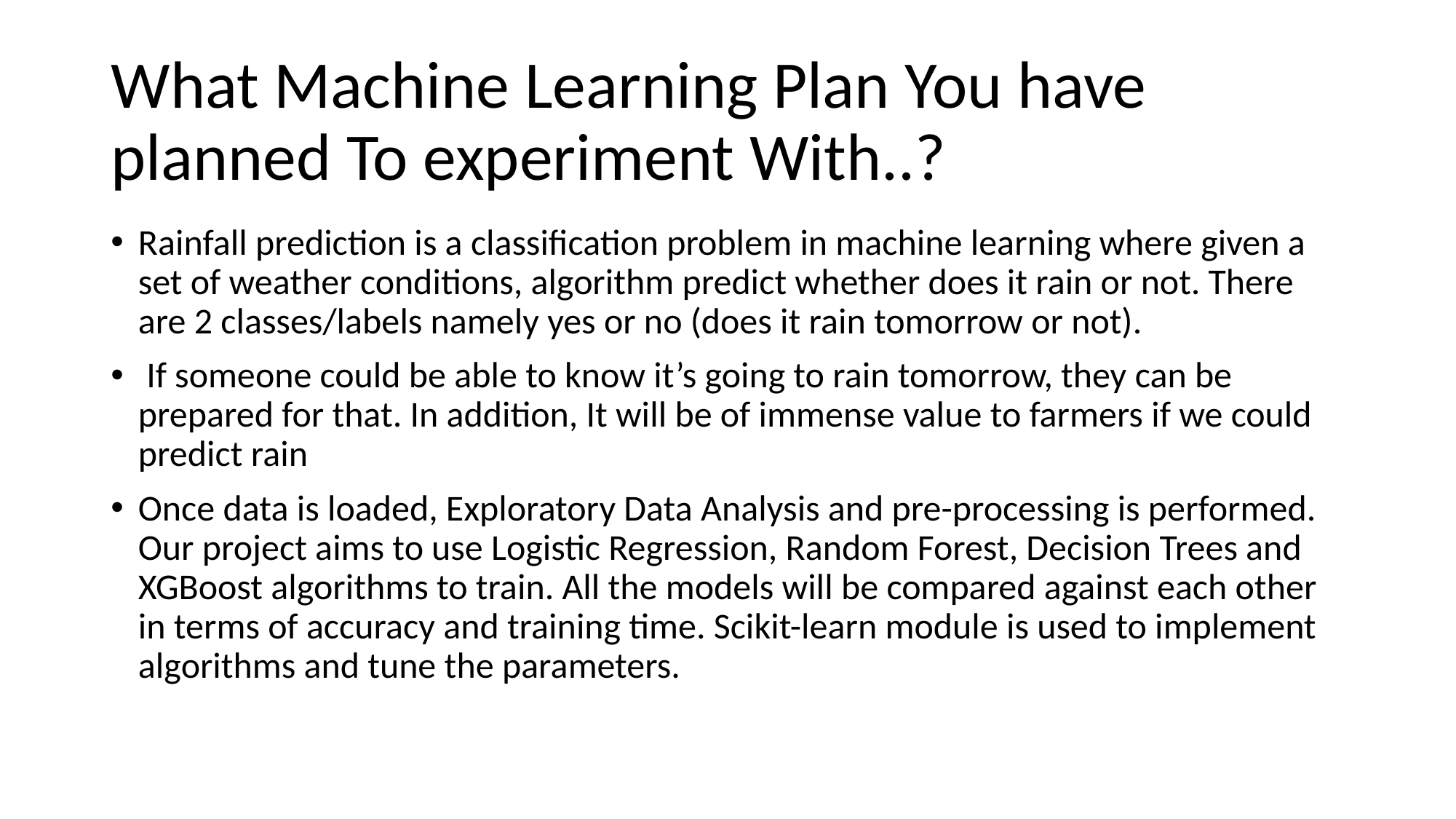

# What Machine Learning Plan You have planned To experiment With..?
Rainfall prediction is a classification problem in machine learning where given a set of weather conditions, algorithm predict whether does it rain or not. There are 2 classes/labels namely yes or no (does it rain tomorrow or not).
 If someone could be able to know it’s going to rain tomorrow, they can be prepared for that. In addition, It will be of immense value to farmers if we could predict rain
Once data is loaded, Exploratory Data Analysis and pre-processing is performed. Our project aims to use Logistic Regression, Random Forest, Decision Trees and XGBoost algorithms to train. All the models will be compared against each other in terms of accuracy and training time. Scikit-learn module is used to implement algorithms and tune the parameters.